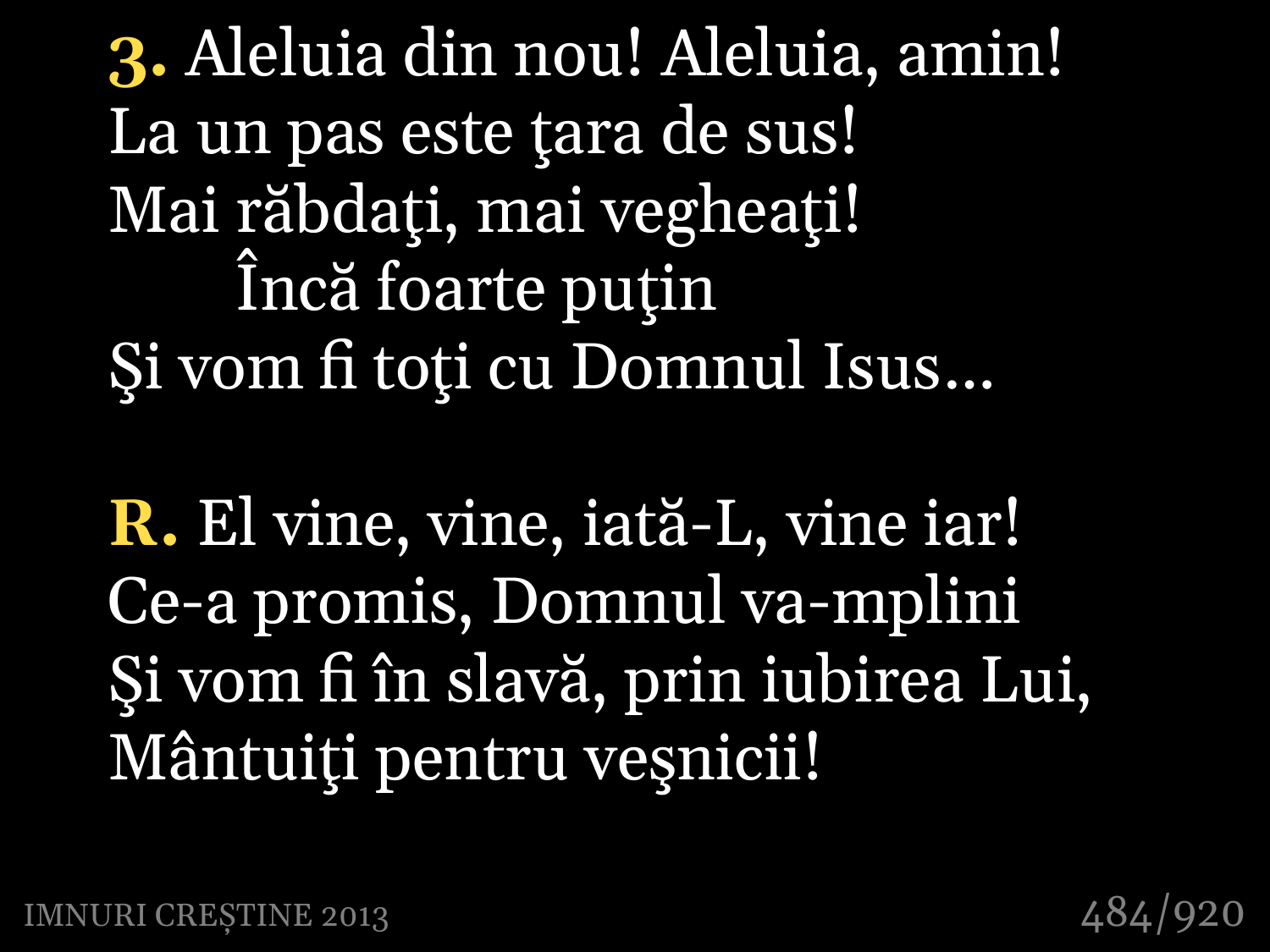

3. Aleluia din nou! Aleluia, amin!
La un pas este ţara de sus!
Mai răbdaţi, mai vegheaţi!
	Încă foarte puţin
Şi vom fi toţi cu Domnul Isus…

R. El vine, vine, iată-L, vine iar!
Ce-a promis, Domnul va-mplini
Şi vom fi în slavă, prin iubirea Lui,
Mântuiţi pentru veşnicii!
484/920
IMNURI CREȘTINE 2013